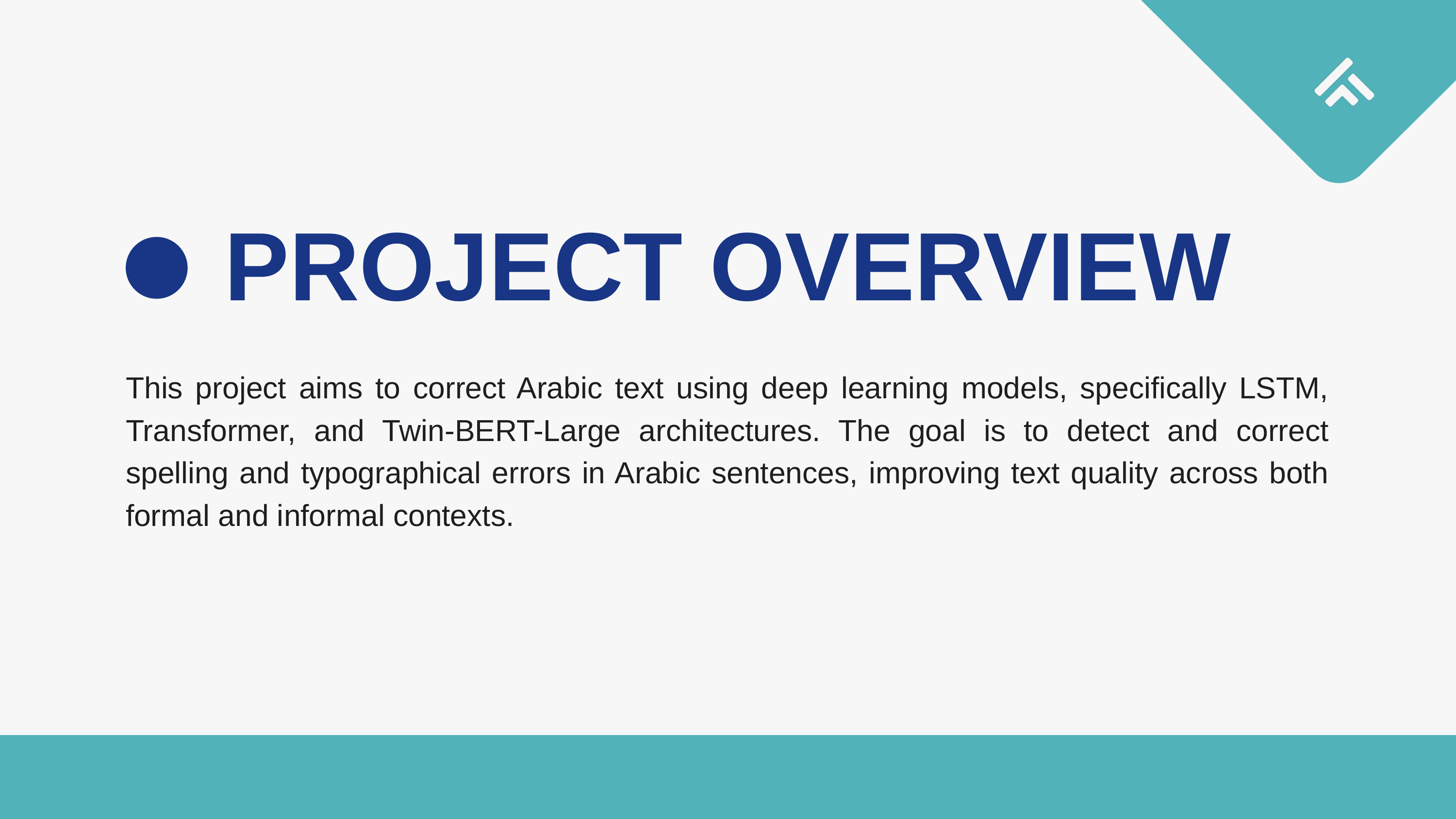

PROJECT OVERVIEW

This project aims to correct Arabic text using deep learning models, specifically LSTM, Transformer, and Twin-BERT-Large architectures. The goal is to detect and correct spelling and typographical errors in Arabic sentences, improving text quality across both formal and informal contexts.